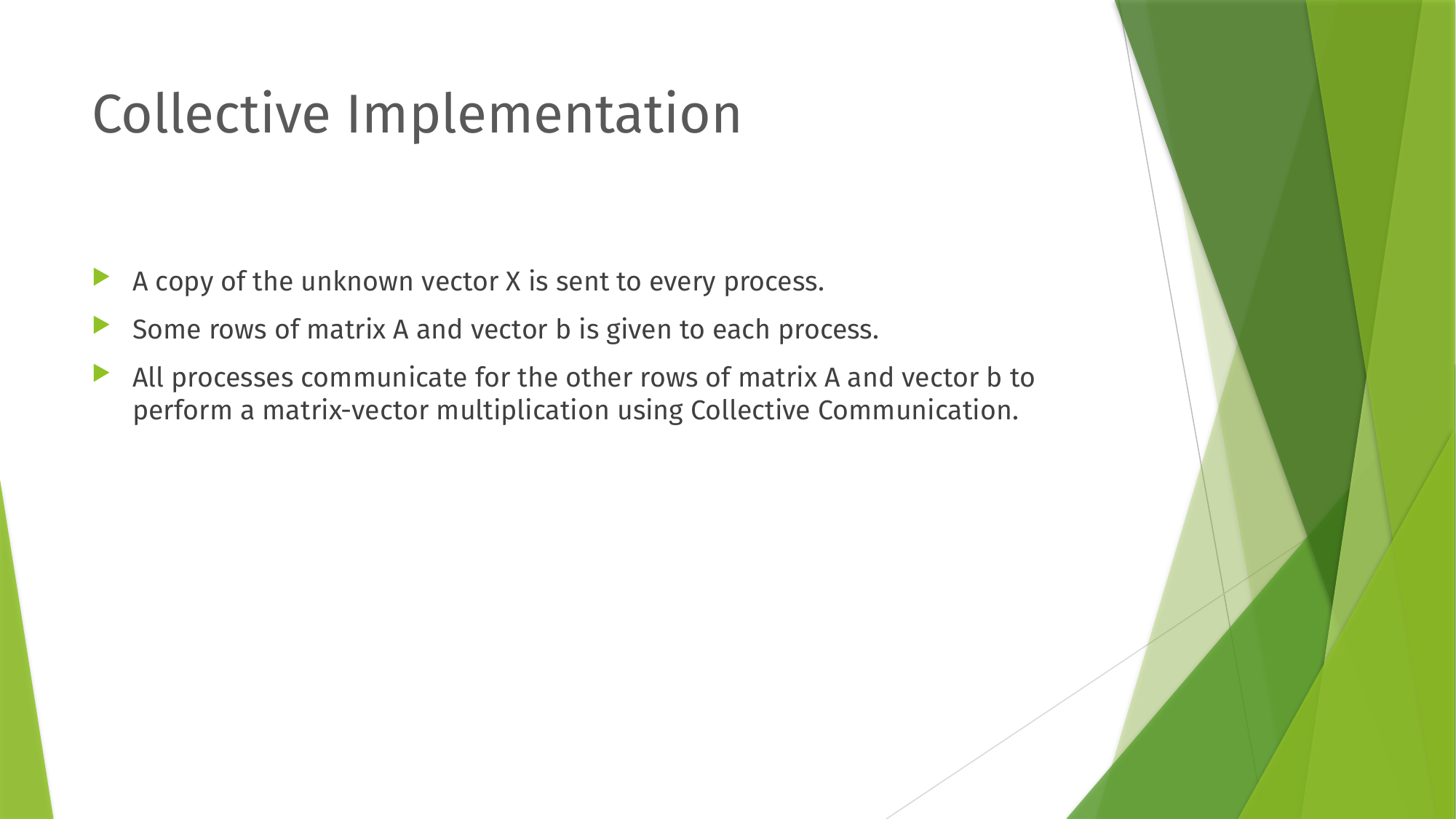

# Collective Implementation
A copy of the unknown vector X is sent to every process.
Some rows of matrix A and vector b is given to each process.
All processes communicate for the other rows of matrix A and vector b to perform a matrix-vector multiplication using Collective Communication.